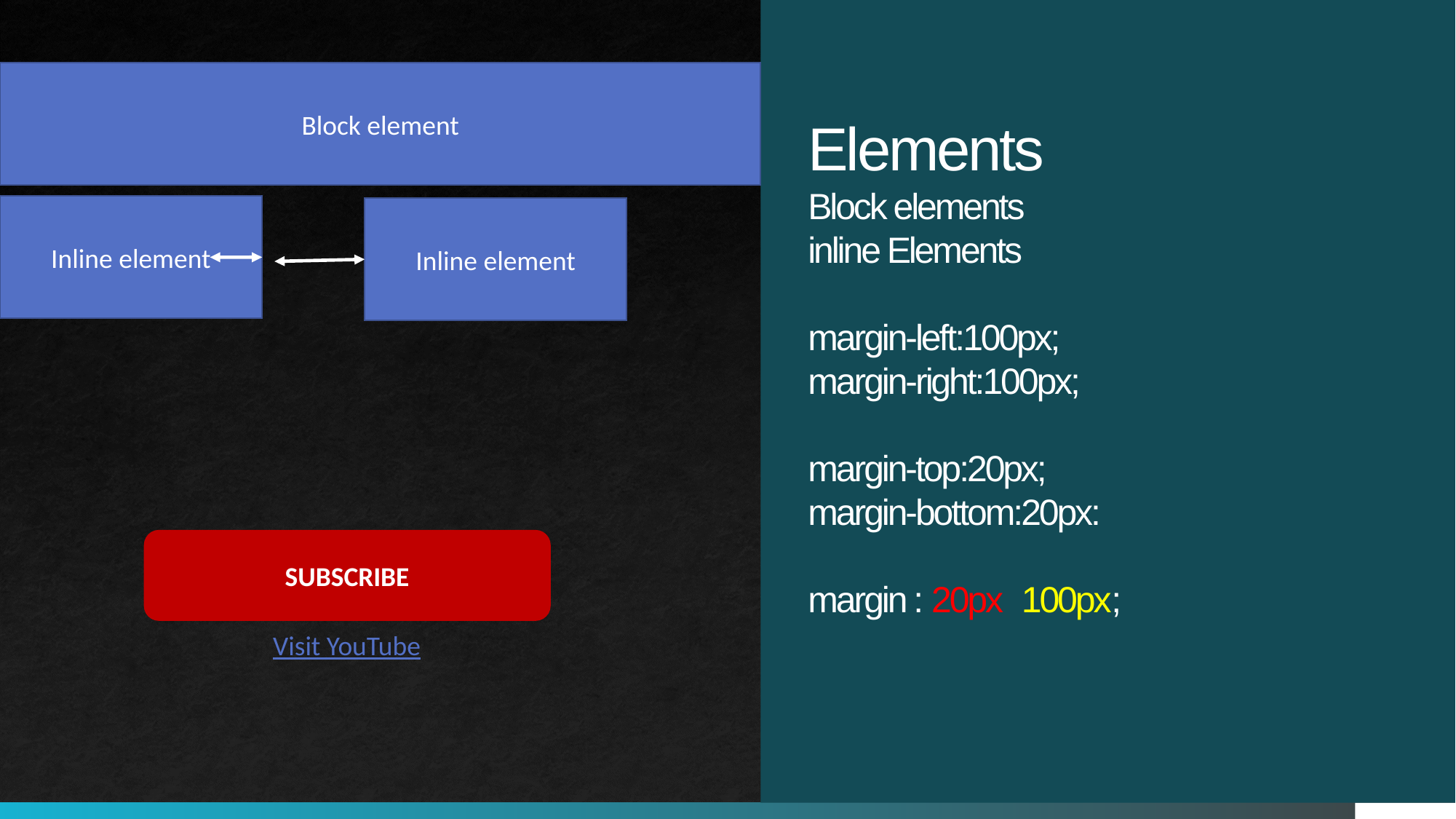

# Elements Block elements inline Elements margin-left:100px; margin-right:100px; margin-top:20px; margin-bottom:20px: margin : 20px  100px;
Block element
Inline element
Inline element
SUBSCRIBE
Visit YouTube